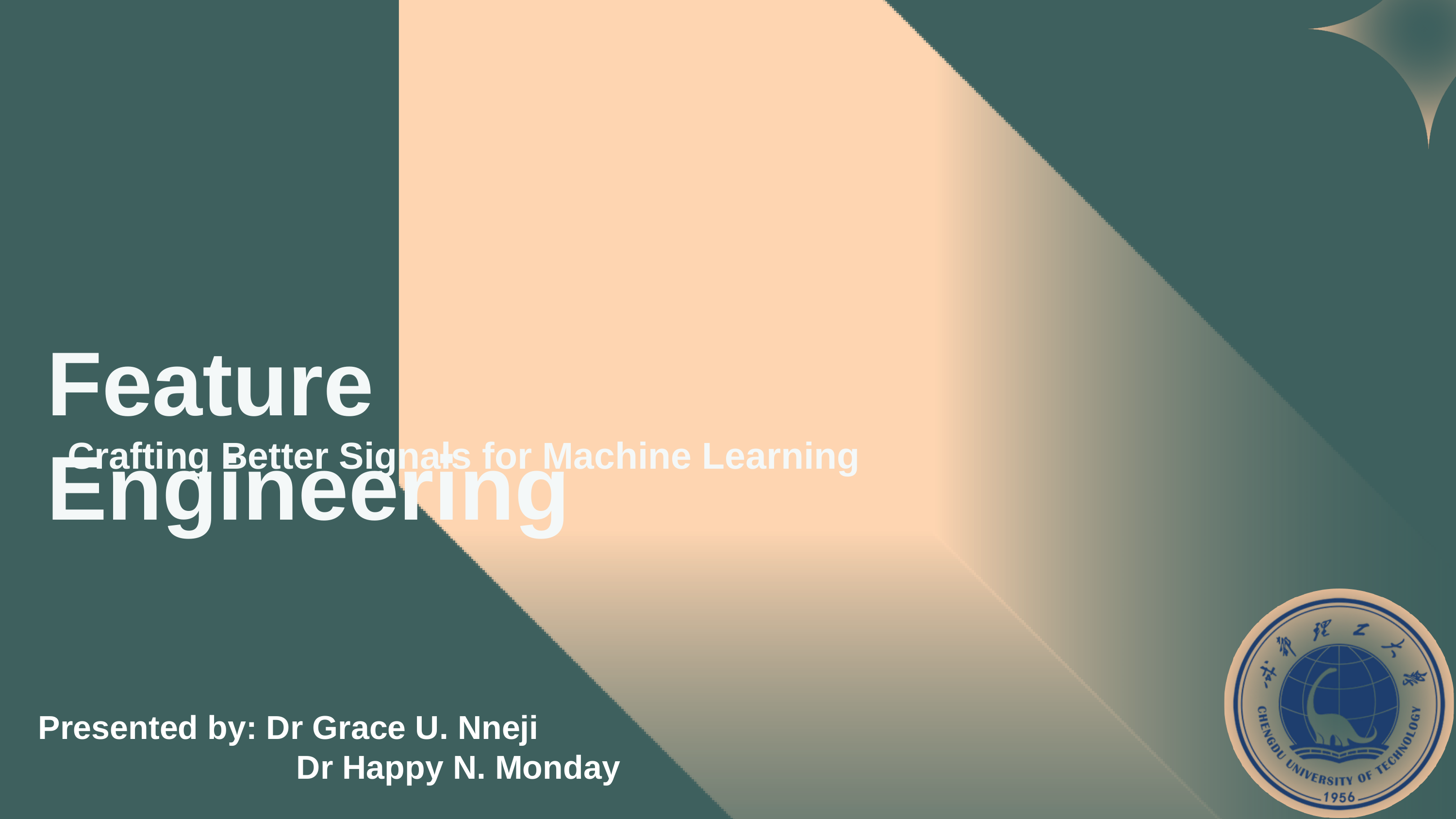

Feature Engineering
Crafting Better Signals for Machine Learning

Presented by: Dr Grace U. Nneji
                            Dr Happy N. Monday